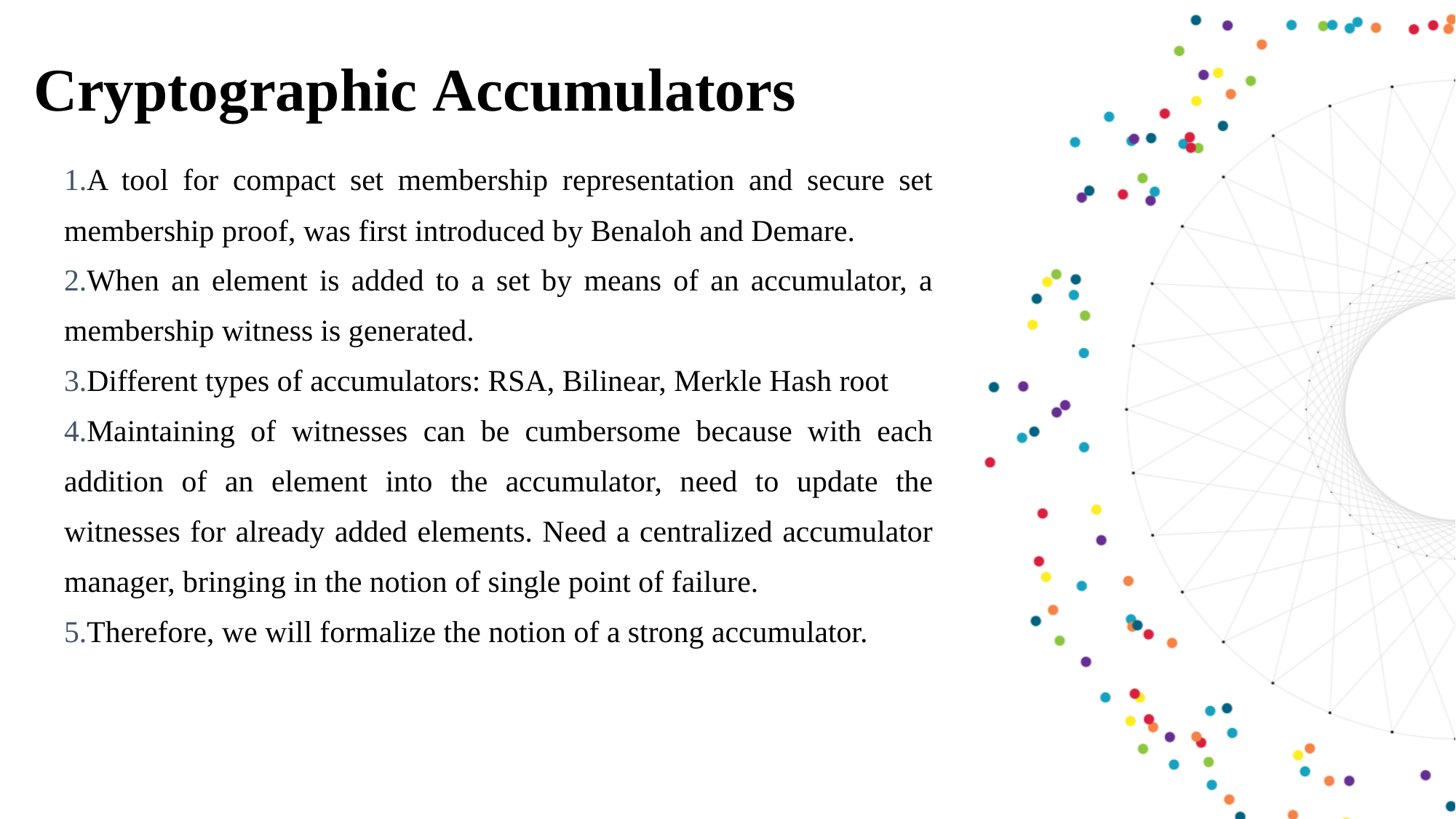

Cryptographic Accumulators

A tool for compact set membership representation and secure set membership proof, was first introduced by Benaloh and Demare.
When an element is added to a set by means of an accumulator, a membership witness is generated.
Different types of accumulators: RSA, Bilinear, Merkle Hash root
Maintaining of witnesses can be cumbersome because with each addition of an element into the accumulator, need to update the witnesses for already added elements. Need a centralized accumulator manager, bringing in the notion of single point of failure.
Therefore, we will formalize the notion of a strong accumulator.